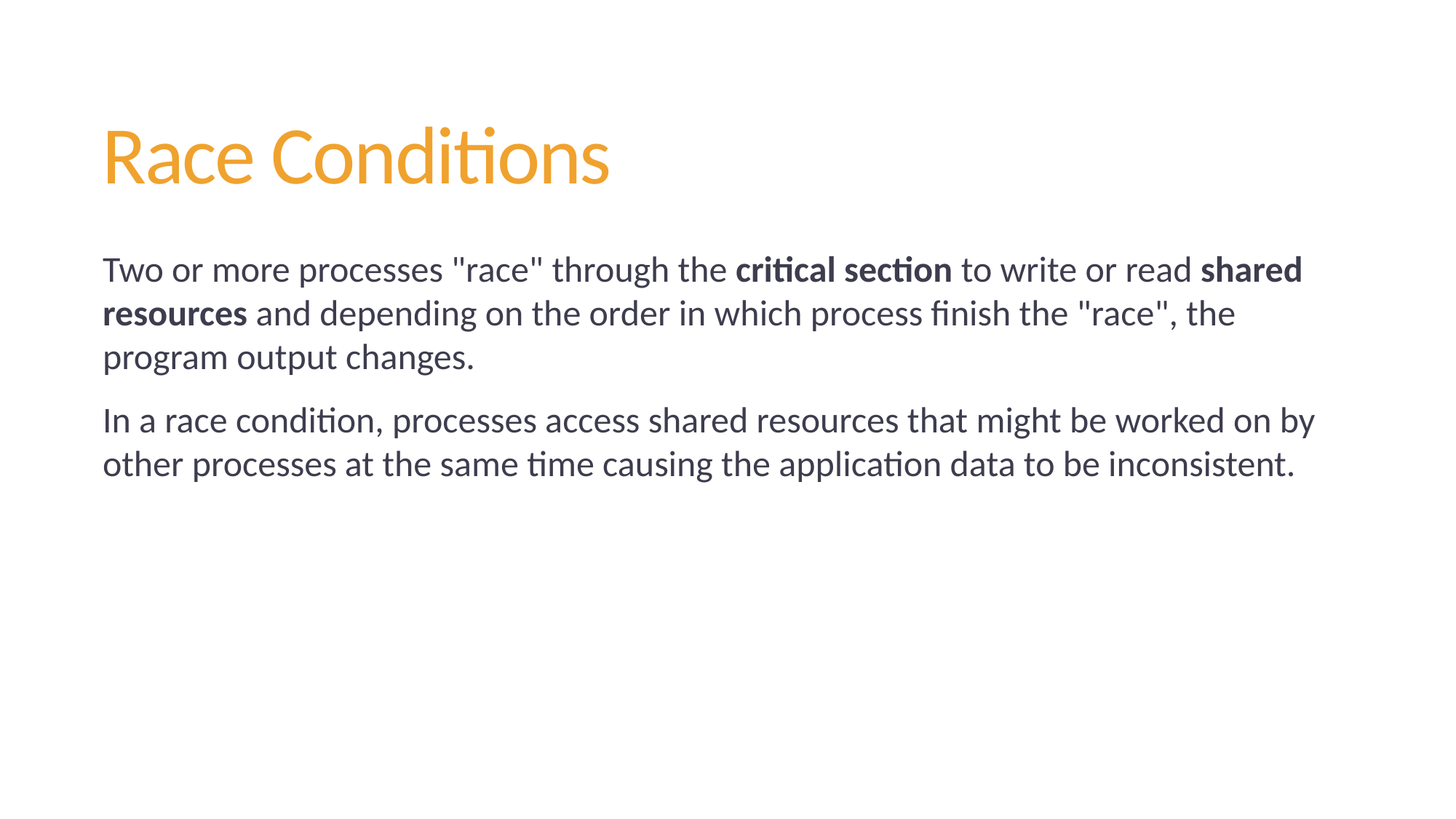

# Race Conditions
Two or more processes "race" through the critical section to write or read shared resources and depending on the order in which process finish the "race", the program output changes.
In a race condition, processes access shared resources that might be worked on by other processes at the same time causing the application data to be inconsistent.